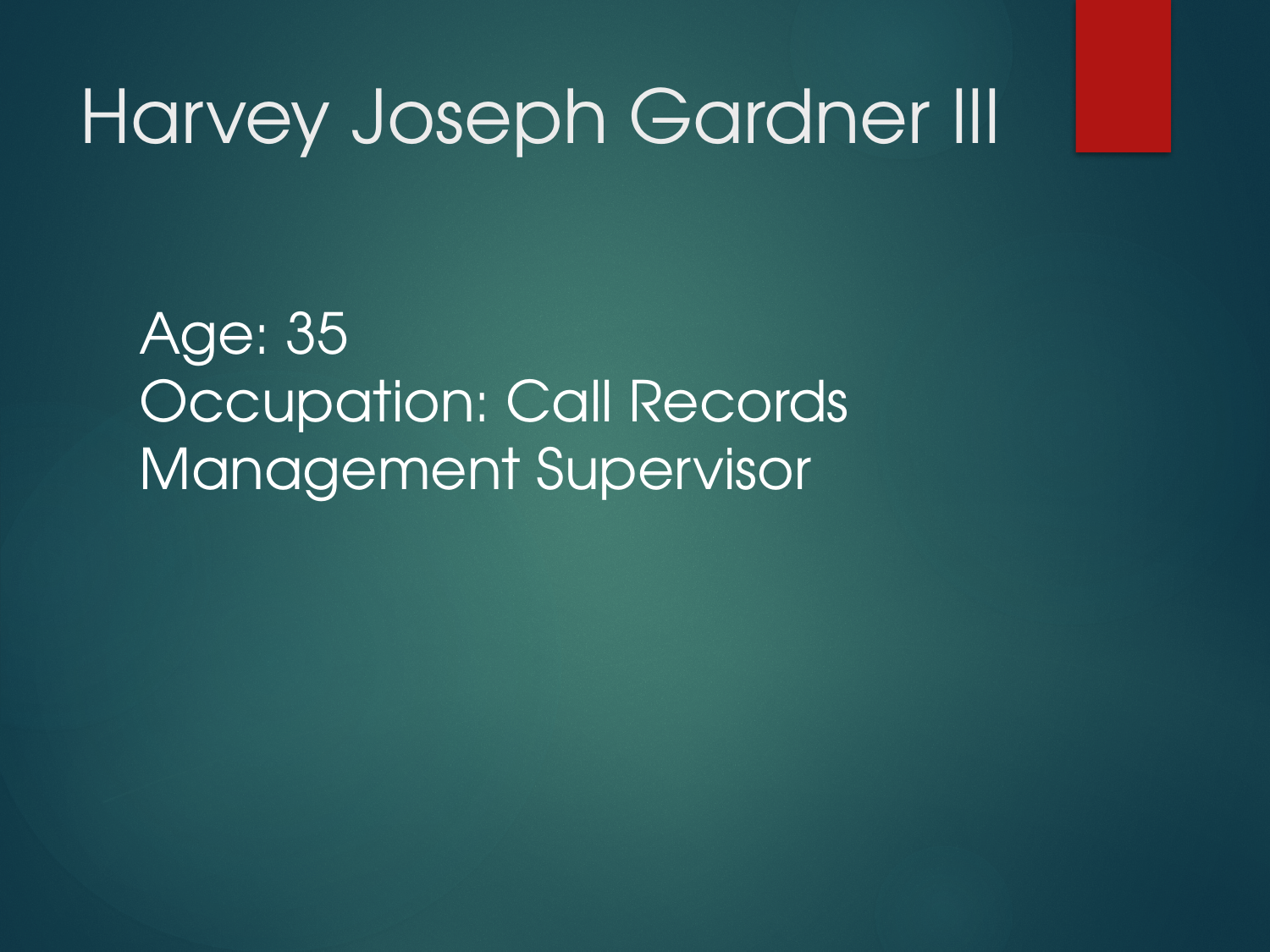

# Harvey Joseph Gardner III

Age: 35
Occupation: Call Records Management Supervisor